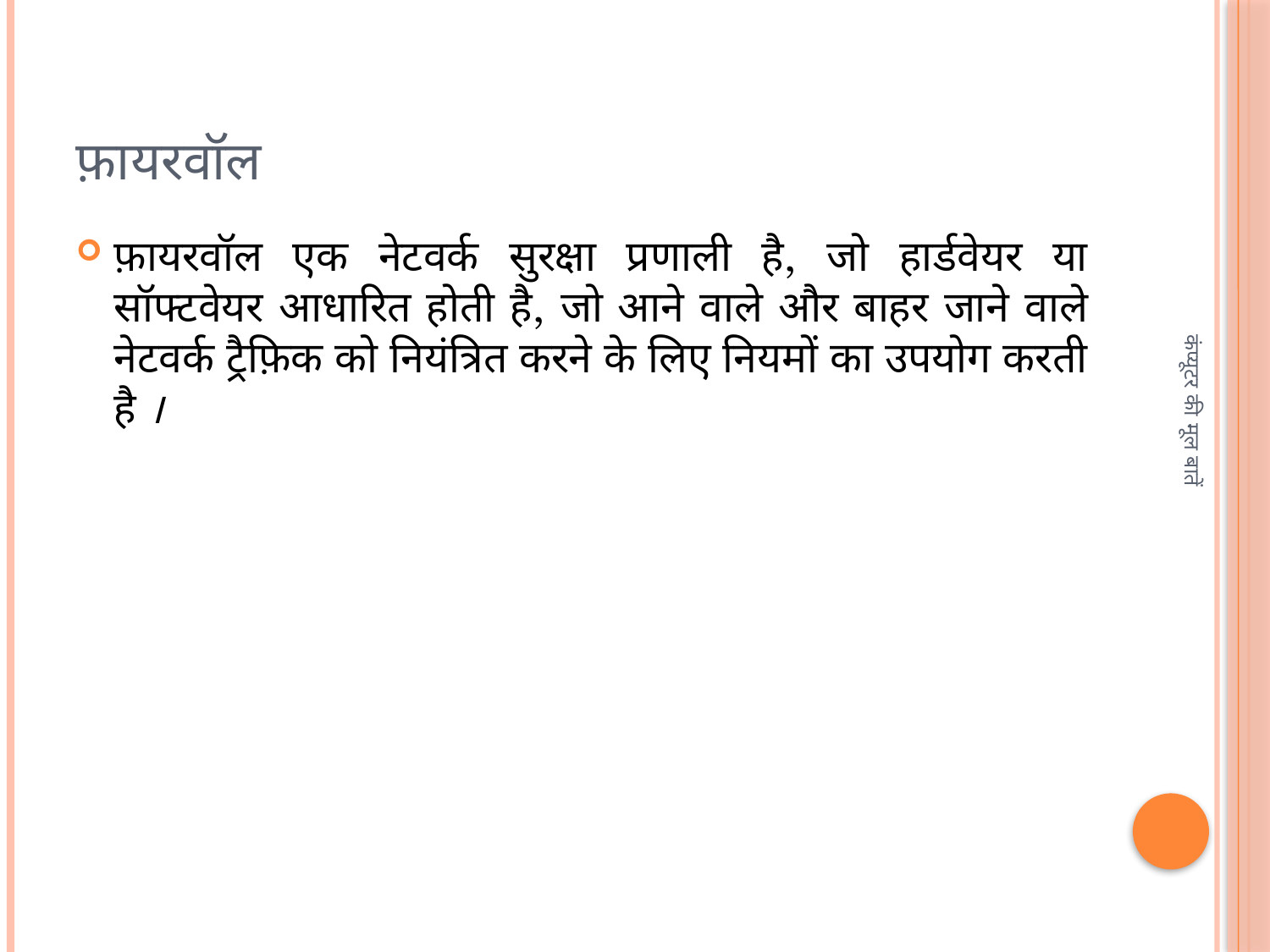

# फ़ायरवॉल
फ़ायरवॉल एक नेटवर्क सुरक्षा प्रणाली है, जो हार्डवेयर या सॉफ्टवेयर आधारित होती है, जो आने वाले और बाहर जाने वाले नेटवर्क ट्रैफ़िक को नियंत्रित करने के लिए नियमों का उपयोग करती है ।
कंप्यूटर की मूल बातें
102